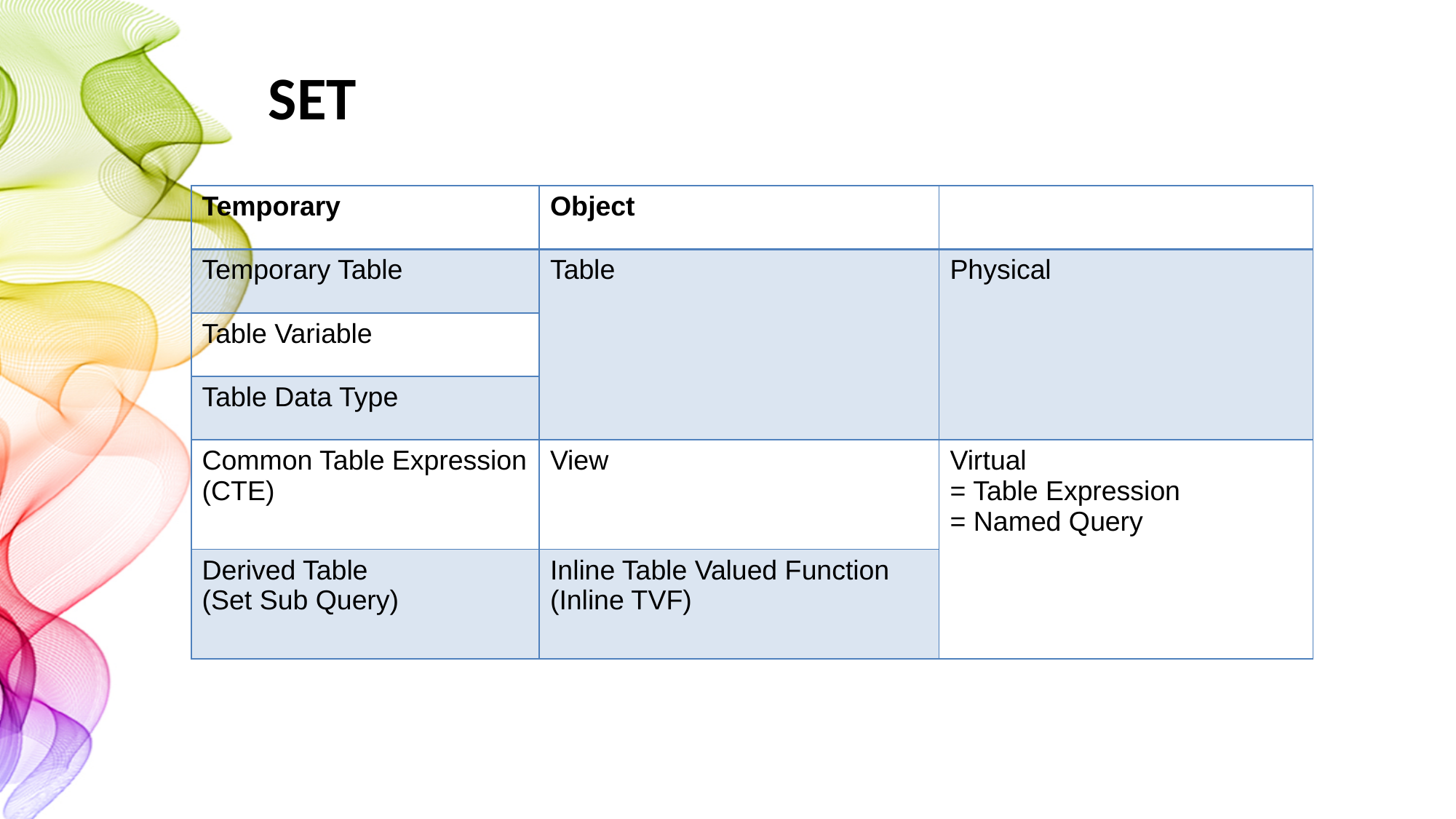

# SET
| Temporary | Object |  |
| --- | --- | --- |
| Temporary Table | Table | Physical |
| Table Variable |  |  |
| Table Data Type |  |  |
| Common Table Expression (CTE) | View | Virtual = Table Expression = Named Query |
| Derived Table (Set Sub Query) | Inline Table Valued Function (Inline TVF) |  |